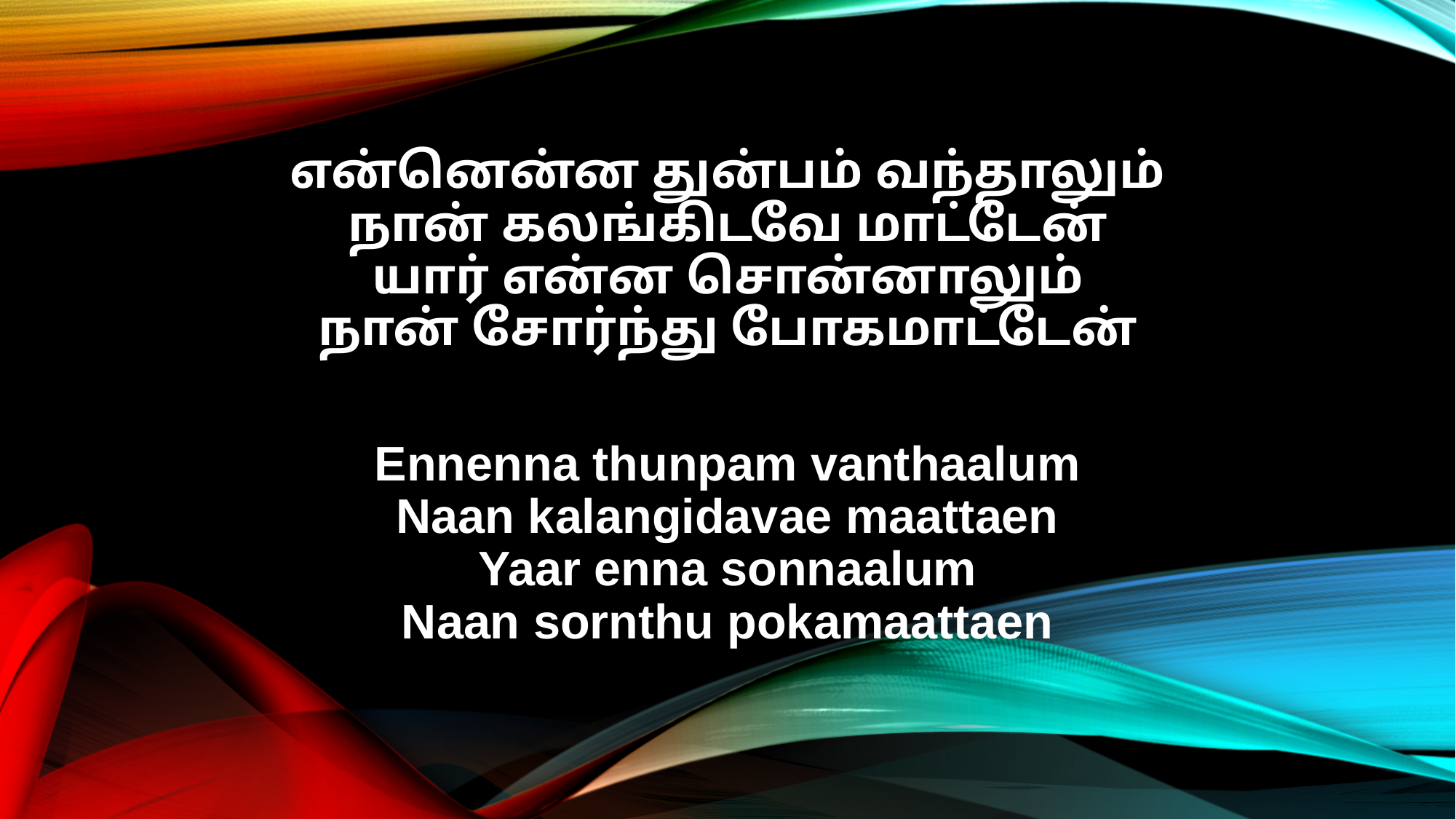

என்னென்ன துன்பம் வந்தாலும்
நான் கலங்கிடவே மாட்டேன்
யார் என்ன சொன்னாலும்
நான் சோர்ந்து போகமாட்டேன்

Ennenna thunpam vanthaalum
Naan kalangidavae maattaen
Yaar enna sonnaalum
Naan sornthu pokamaattaen